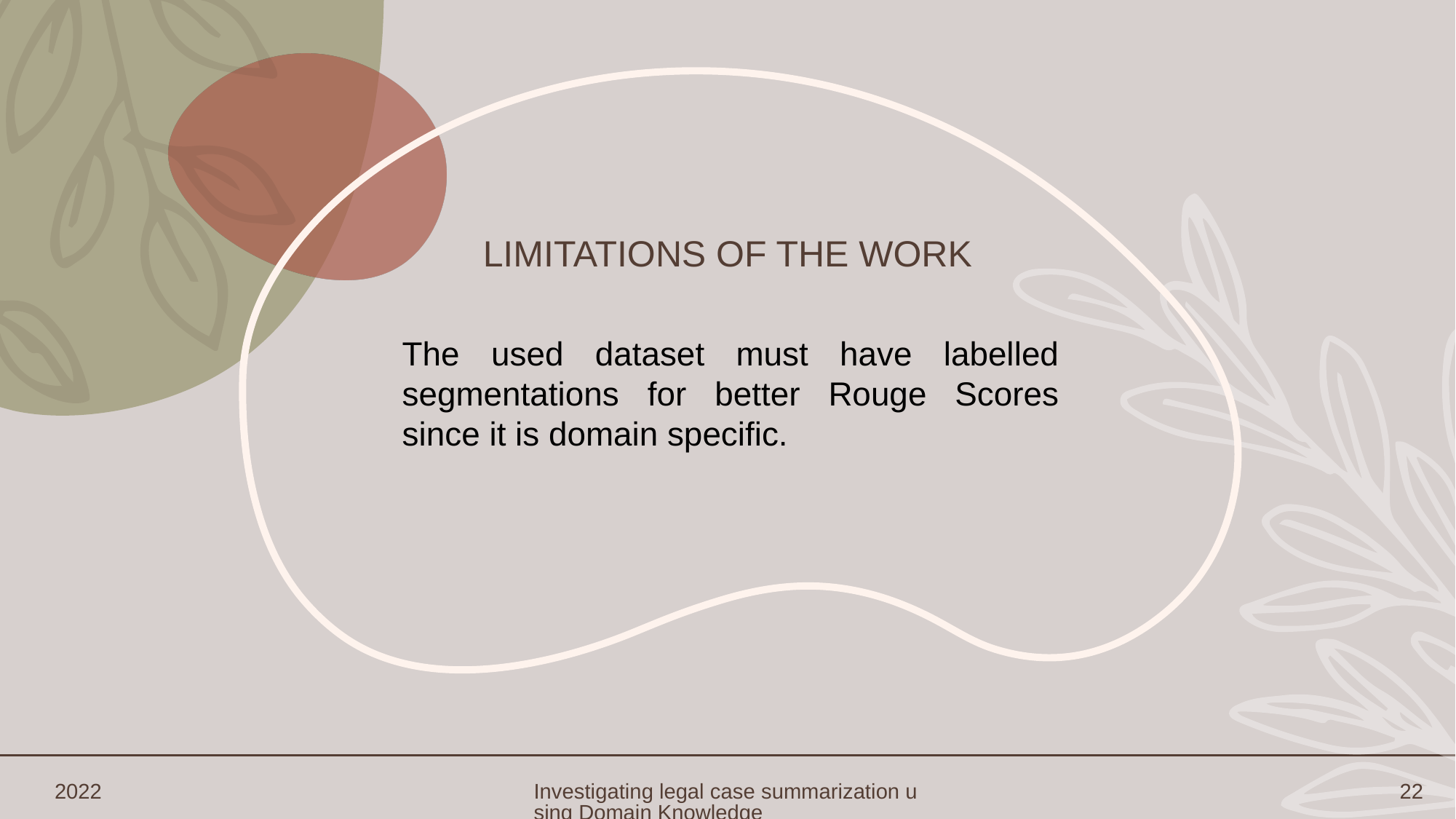

# LIMITATIONS OF the WORK
The used dataset must have labelled segmentations for better Rouge Scores since it is domain specific.
2022
Investigating legal case summarization using Domain Knowledge
22